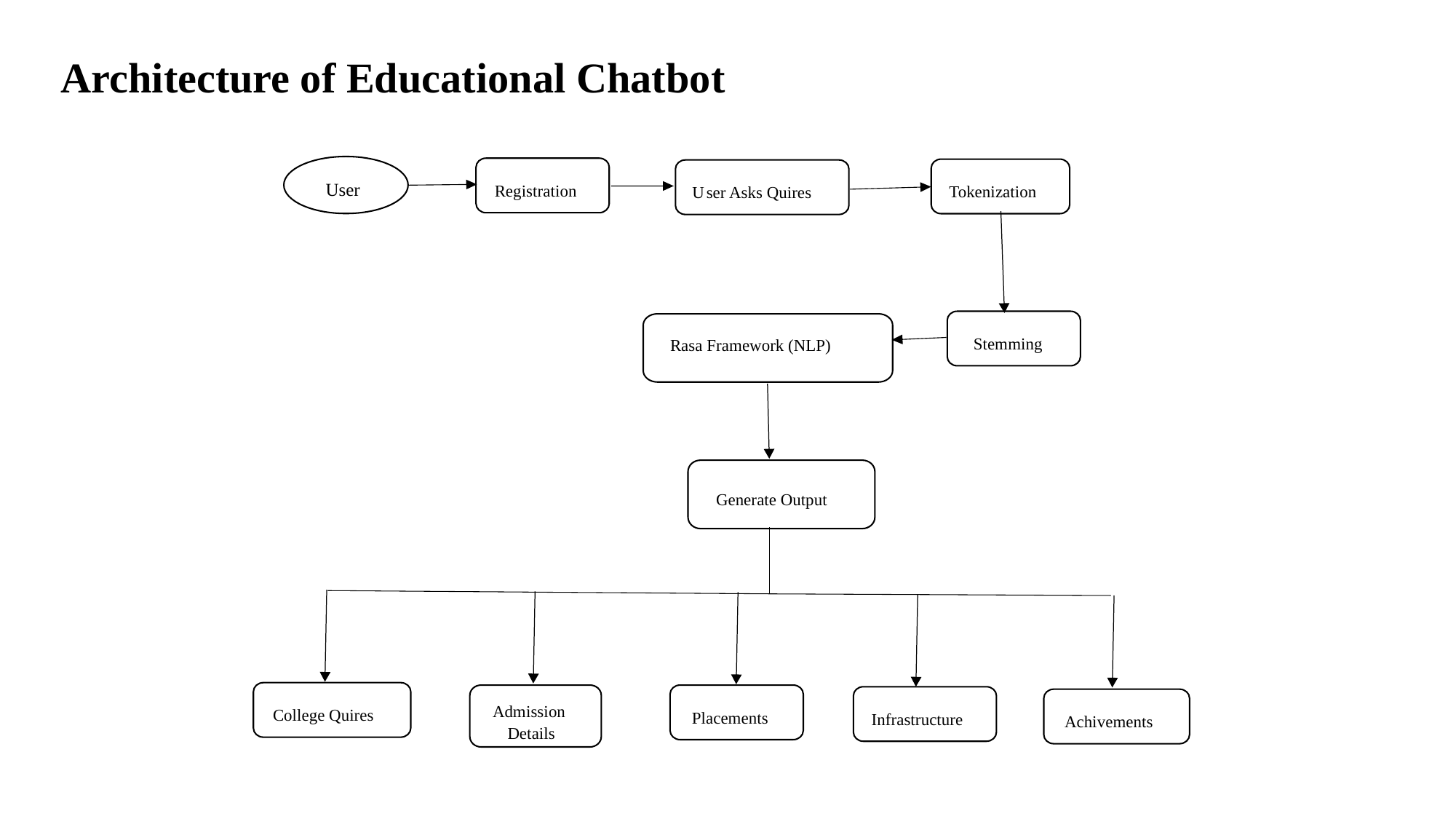

Architecture of Educational Chatbot

User

Registration

Tokenization
U
ser Asks Quires

Stemming
Rasa Framework (NLP)

Generate Output

Admission

College Quires

Placements

Infrastructure
Achivements

Details